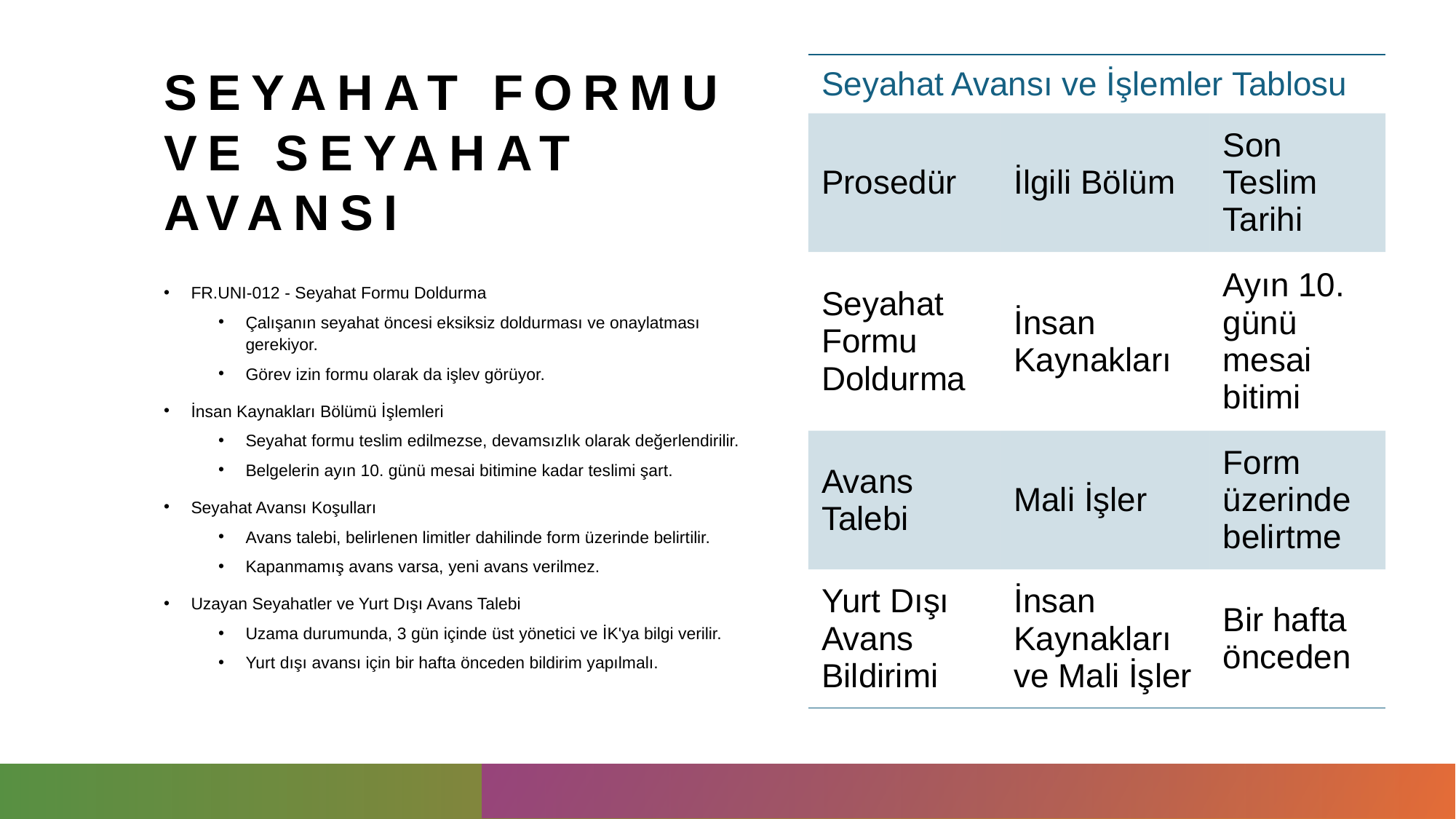

# Seyahat Formu ve Seyahat Avansı
| Seyahat Avansı ve İşlemler Tablosu |  |  |
| --- | --- | --- |
| Prosedür | İlgili Bölüm | Son Teslim Tarihi |
| Seyahat Formu Doldurma | İnsan Kaynakları | Ayın 10. günü mesai bitimi |
| Avans Talebi | Mali İşler | Form üzerinde belirtme |
| Yurt Dışı Avans Bildirimi | İnsan Kaynakları ve Mali İşler | Bir hafta önceden |
FR.UNI-012 - Seyahat Formu Doldurma
Çalışanın seyahat öncesi eksiksiz doldurması ve onaylatması gerekiyor.
Görev izin formu olarak da işlev görüyor.
İnsan Kaynakları Bölümü İşlemleri
Seyahat formu teslim edilmezse, devamsızlık olarak değerlendirilir.
Belgelerin ayın 10. günü mesai bitimine kadar teslimi şart.
Seyahat Avansı Koşulları
Avans talebi, belirlenen limitler dahilinde form üzerinde belirtilir.
Kapanmamış avans varsa, yeni avans verilmez.
Uzayan Seyahatler ve Yurt Dışı Avans Talebi
Uzama durumunda, 3 gün içinde üst yönetici ve İK'ya bilgi verilir.
Yurt dışı avansı için bir hafta önceden bildirim yapılmalı.